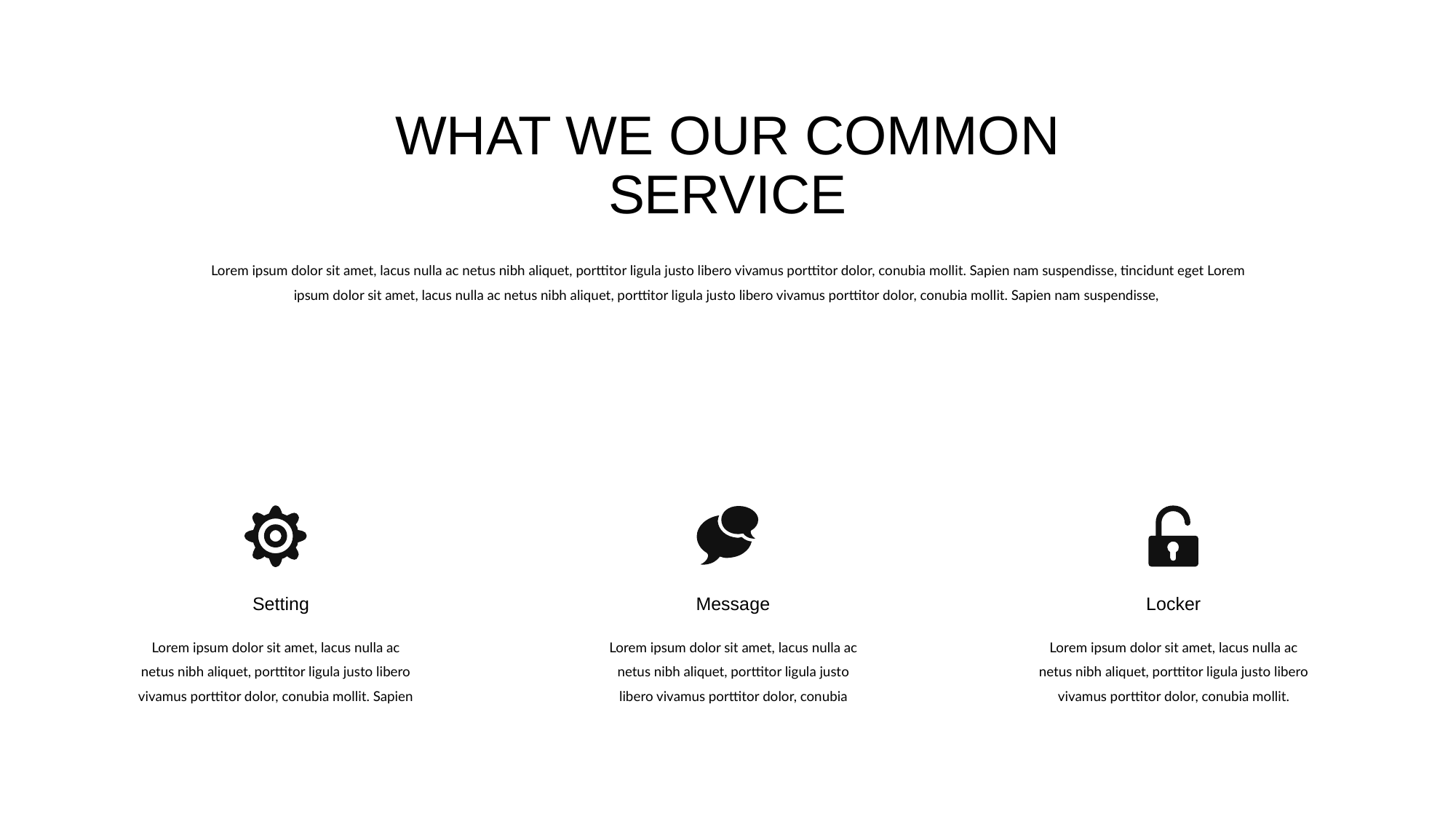

WHAT WE OUR COMMON SERVICE
Lorem ipsum dolor sit amet, lacus nulla ac netus nibh aliquet, porttitor ligula justo libero vivamus porttitor dolor, conubia mollit. Sapien nam suspendisse, tincidunt eget Lorem ipsum dolor sit amet, lacus nulla ac netus nibh aliquet, porttitor ligula justo libero vivamus porttitor dolor, conubia mollit. Sapien nam suspendisse,

Setting
Message
Locker
Lorem ipsum dolor sit amet, lacus nulla ac netus nibh aliquet, porttitor ligula justo libero vivamus porttitor dolor, conubia mollit. Sapien
Lorem ipsum dolor sit amet, lacus nulla ac netus nibh aliquet, porttitor ligula justo libero vivamus porttitor dolor, conubia
Lorem ipsum dolor sit amet, lacus nulla ac netus nibh aliquet, porttitor ligula justo libero vivamus porttitor dolor, conubia mollit.